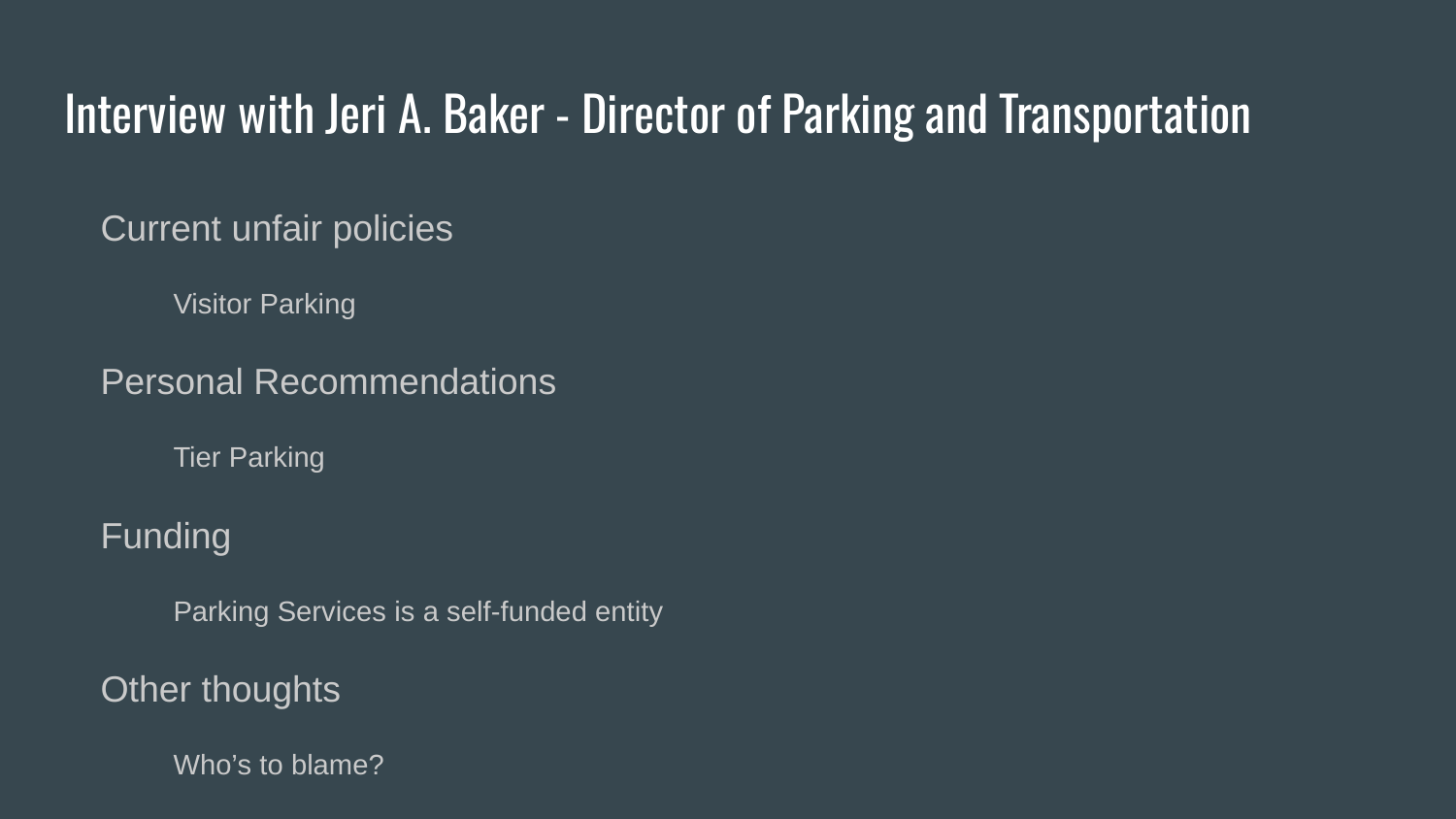

# Interview with Jeri A. Baker - Director of Parking and Transportation
Current unfair policies
Visitor Parking
Personal Recommendations
Tier Parking
Funding
Parking Services is a self-funded entity
Other thoughts
Who’s to blame?
Educating VT students
Possible changes/Change in Progress
Multi-Modal Transit Facility